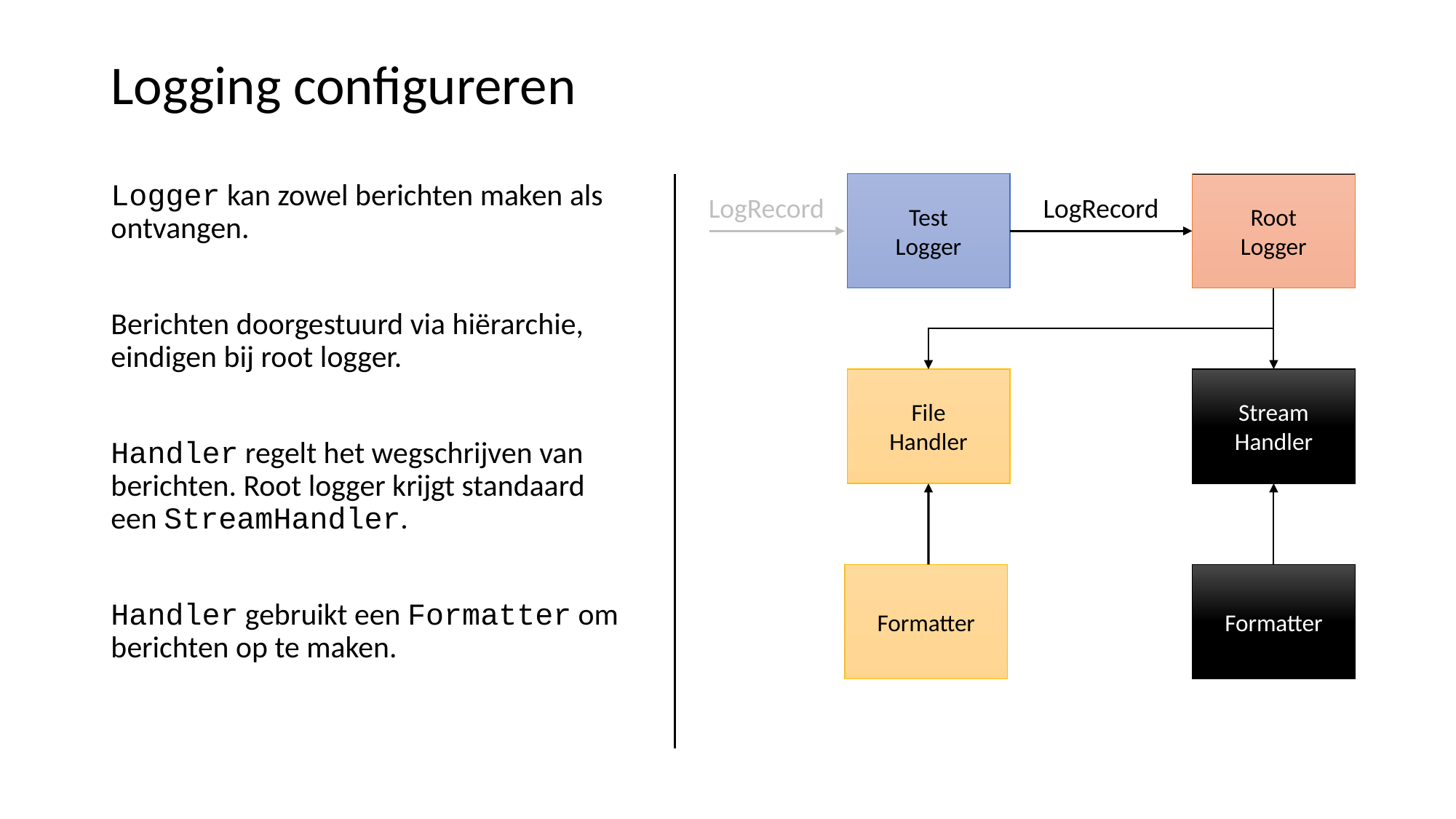

# Logging configureren
Test
Logger
Root
Logger
Logger kan zowel berichten maken als ontvangen.

Berichten doorgestuurd via hiërarchie, eindigen bij root logger.

Handler regelt het wegschrijven van berichten. Root logger krijgt standaard een StreamHandler.

Handler gebruikt een Formatter om berichten op te maken.
LogRecord
LogRecord
File
Handler
Stream
Handler
Formatter
Formatter